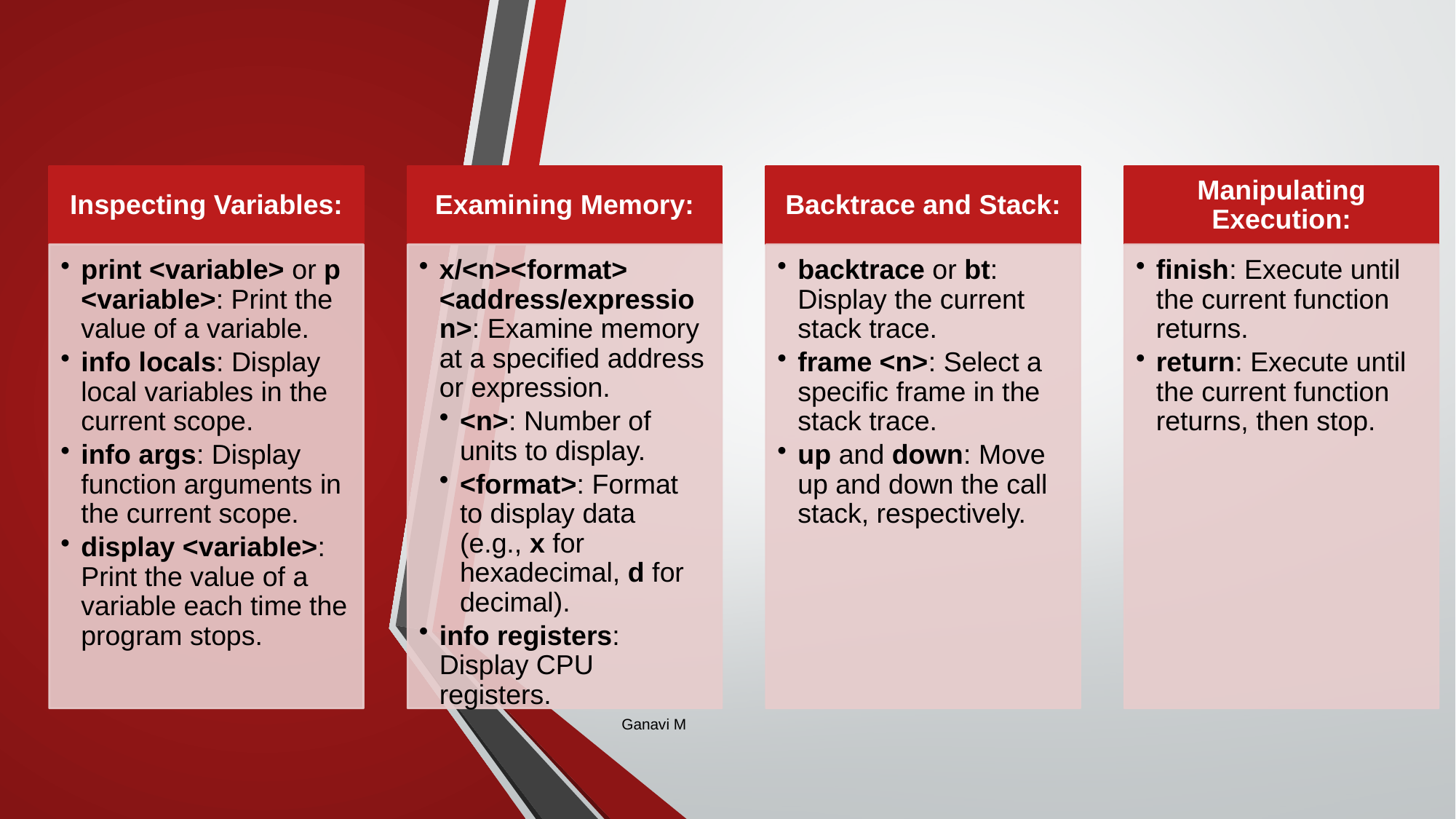

Inspecting Variables:
print <variable> or p <variable>: Print the value of a variable.
info locals: Display local variables in the current scope.
info args: Display function arguments in the current scope.
display <variable>: Print the value of a variable each time the program stops.
Examining Memory:
x/<n><format> <address/expression>: Examine memory at a specified address or expression.
<n>: Number of units to display.
<format>: Format to display data (e.g., x for hexadecimal, d for decimal).
info registers: Display CPU registers.
Backtrace and Stack:
backtrace or bt: Display the current stack trace.
frame <n>: Select a specific frame in the stack trace.
up and down: Move up and down the call stack, respectively.
Manipulating Execution:
finish: Execute until the current function returns.
return: Execute until the current function returns, then stop.
Ganavi M